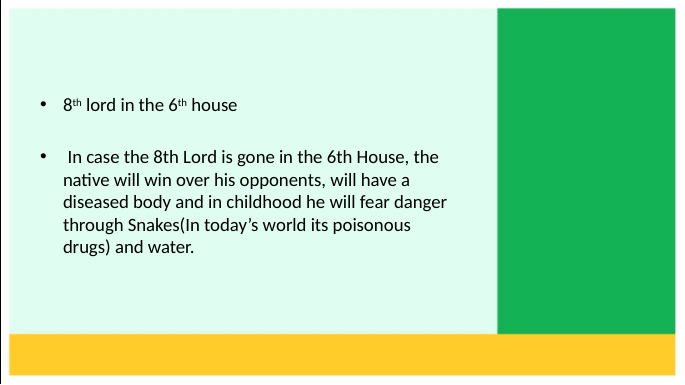

8th lord in the 6th house

 In case the 8th Lord is gone in the 6th House, the native will win over his opponents, will have a diseased body and in childhood he will fear danger through Snakes(In today’s world its poisonous drugs) and water.